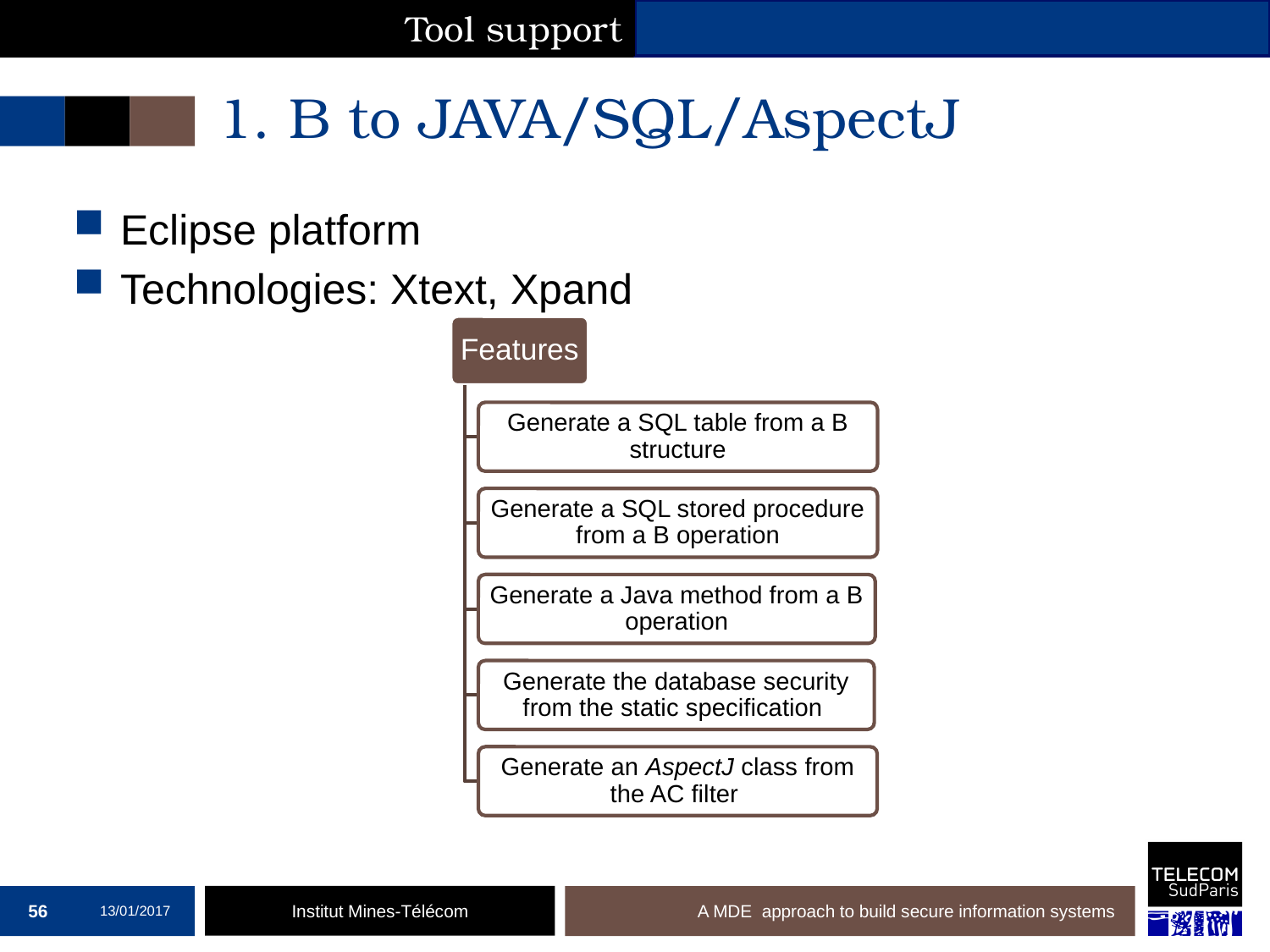

Tool support
# 1. B to JAVA/SQL/AspectJ
Eclipse platform
Technologies: Xtext, Xpand
Features
Generate a SQL table from a B structure
Generate a SQL stored procedure from a B operation
Generate a Java method from a B operation
Generate the database security from the static specification
Generate an AspectJ class from the AC filter
56
13/01/2017
A MDE  approach to build secure information systems